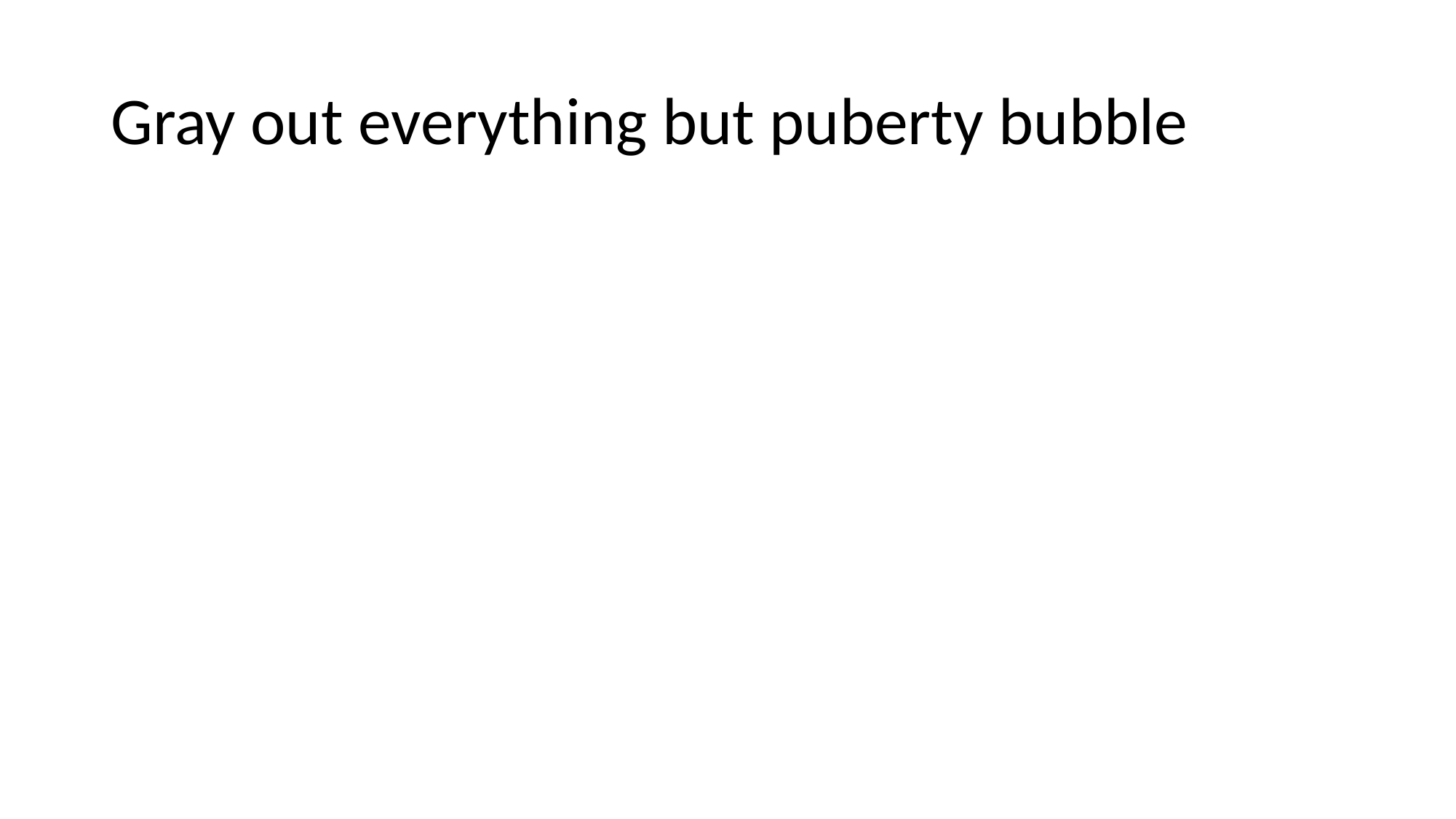

# Gray out everything but puberty bubble